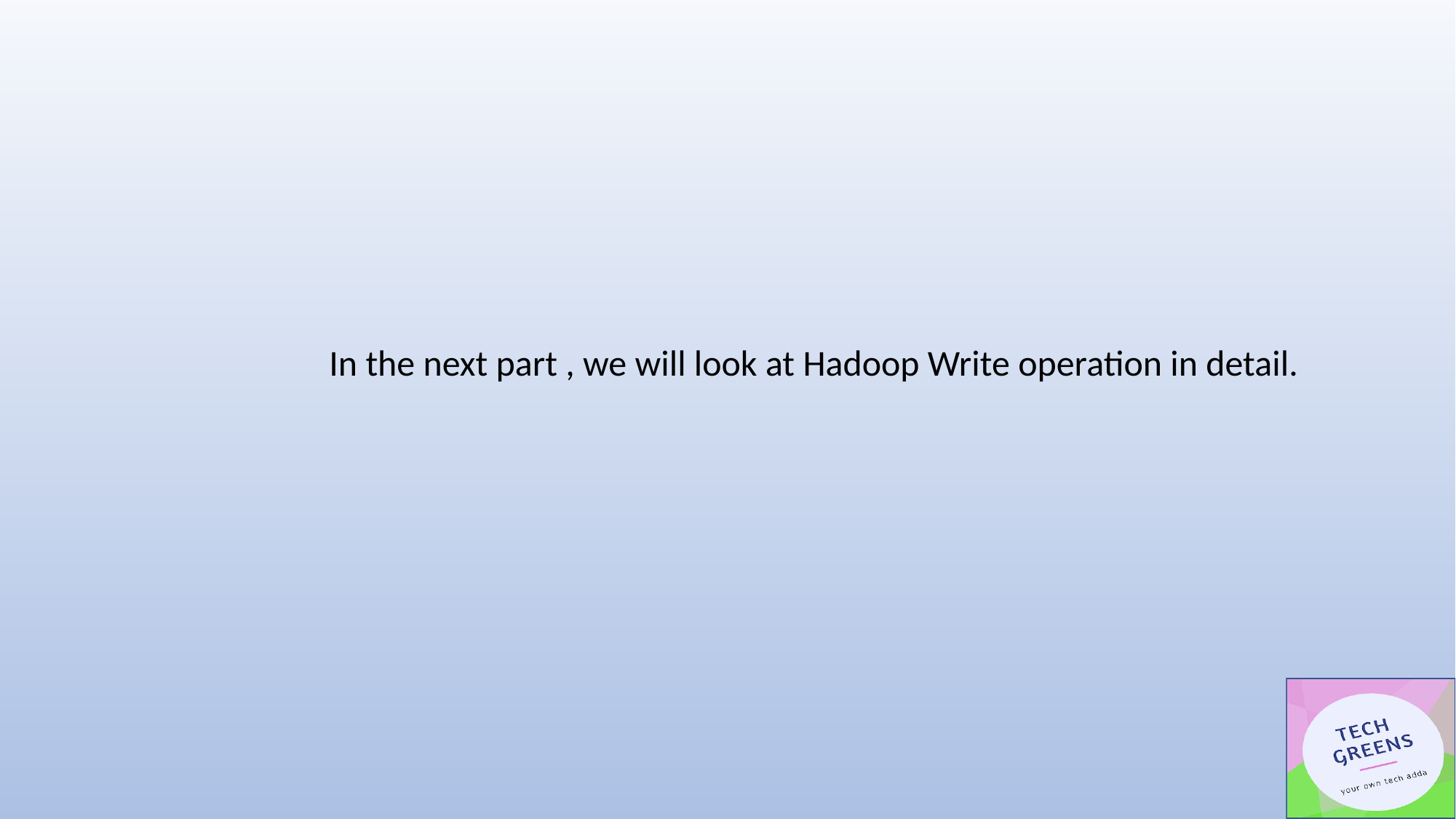

#

		In the next part , we will look at Hadoop Write operation in detail.